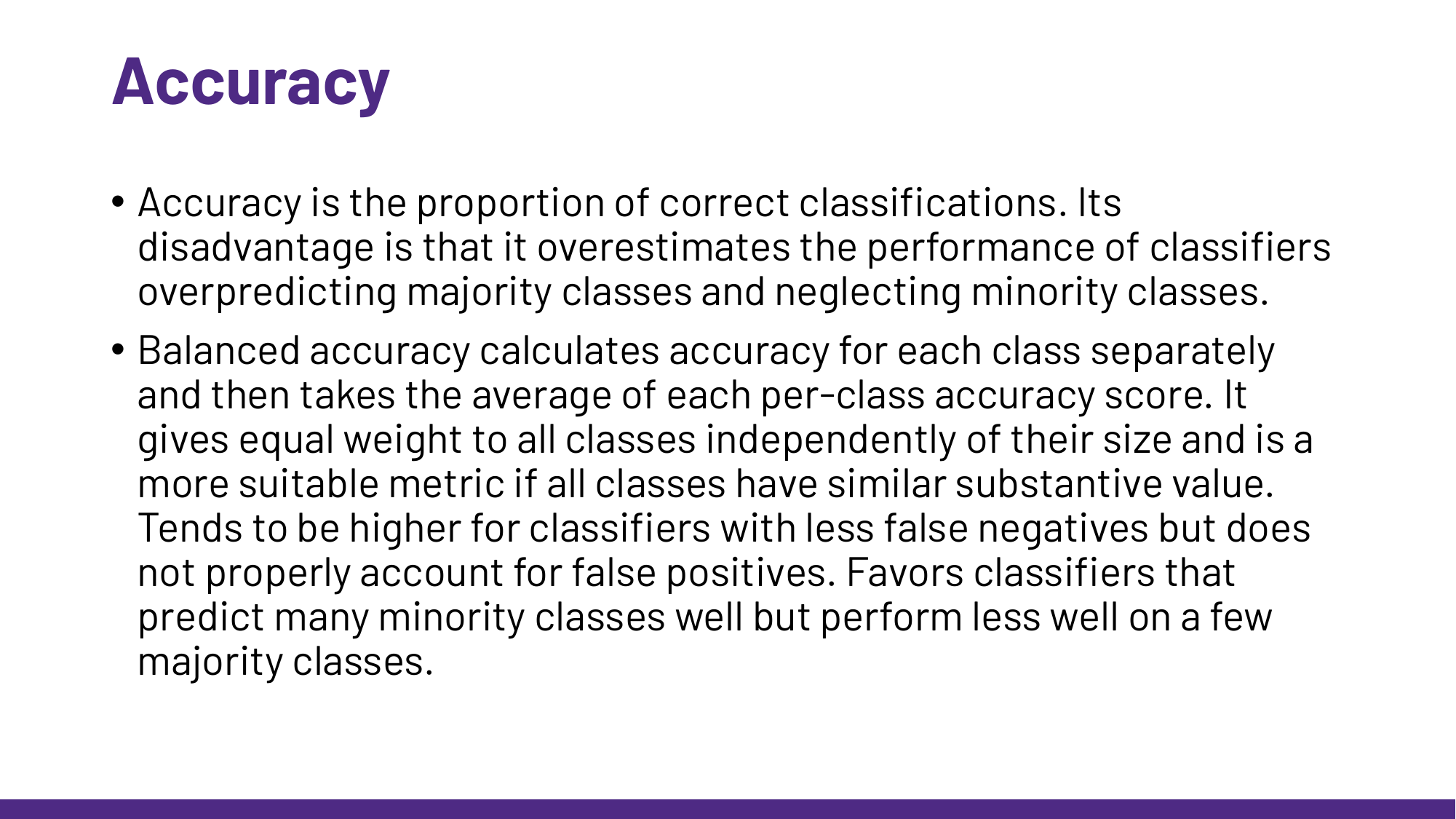

# Accuracy
Accuracy is the proportion of correct classifications. Its disadvantage is that it overestimates the performance of classifiers overpredicting majority classes and neglecting minority classes.
Balanced accuracy calculates accuracy for each class separately and then takes the average of each per-class accuracy score. It gives equal weight to all classes independently of their size and is a more suitable metric if all classes have similar substantive value. Tends to be higher for classifiers with less false negatives but does not properly account for false positives. Favors classifiers that predict many minority classes well but perform less well on a few majority classes.